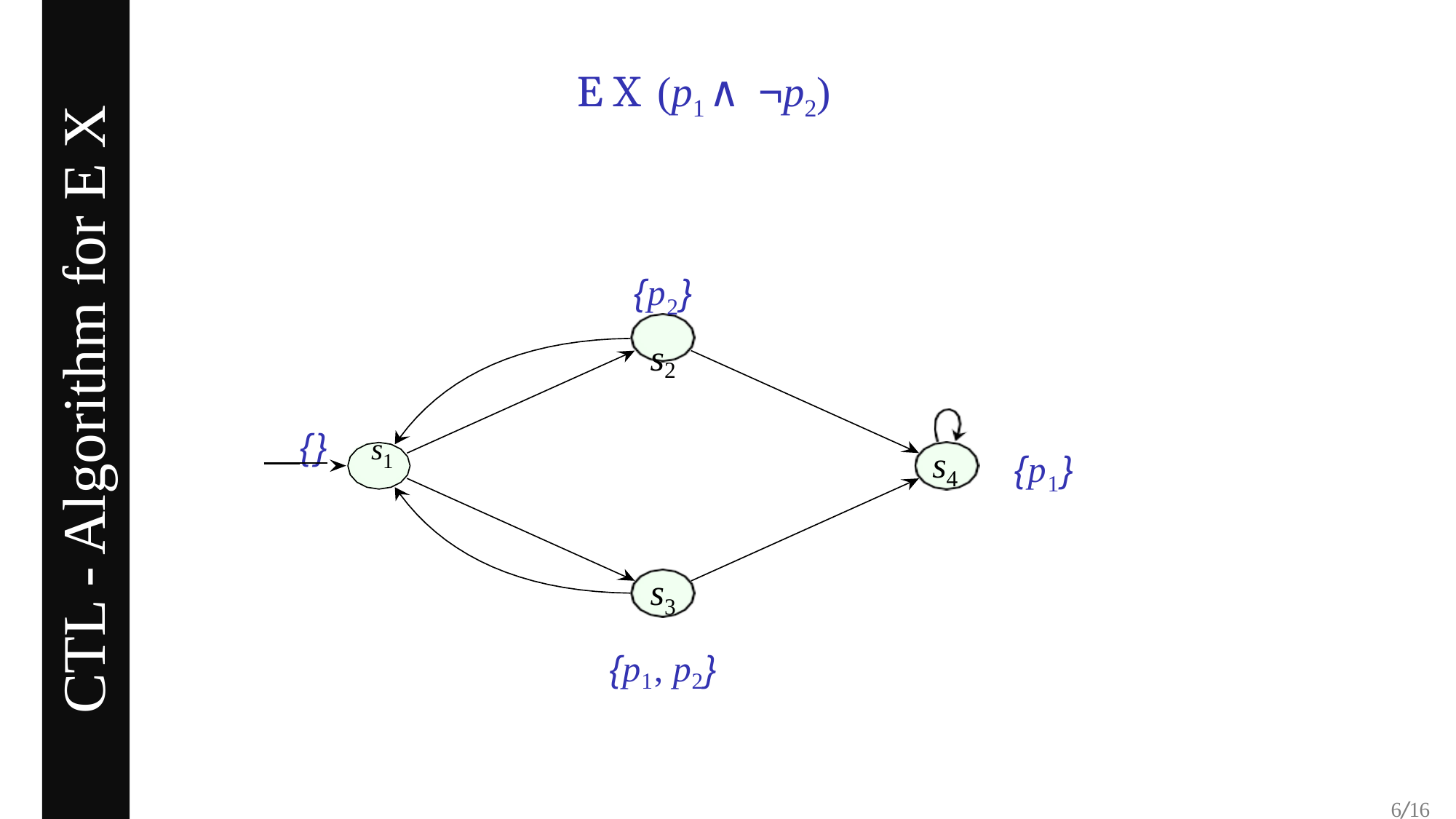

E X (p1 ∧ ¬p2)
{p2}
s2

CTL - Algorithm for E X
    {}    s1
s4
{p1}
s3
{p1, p2}
6/16